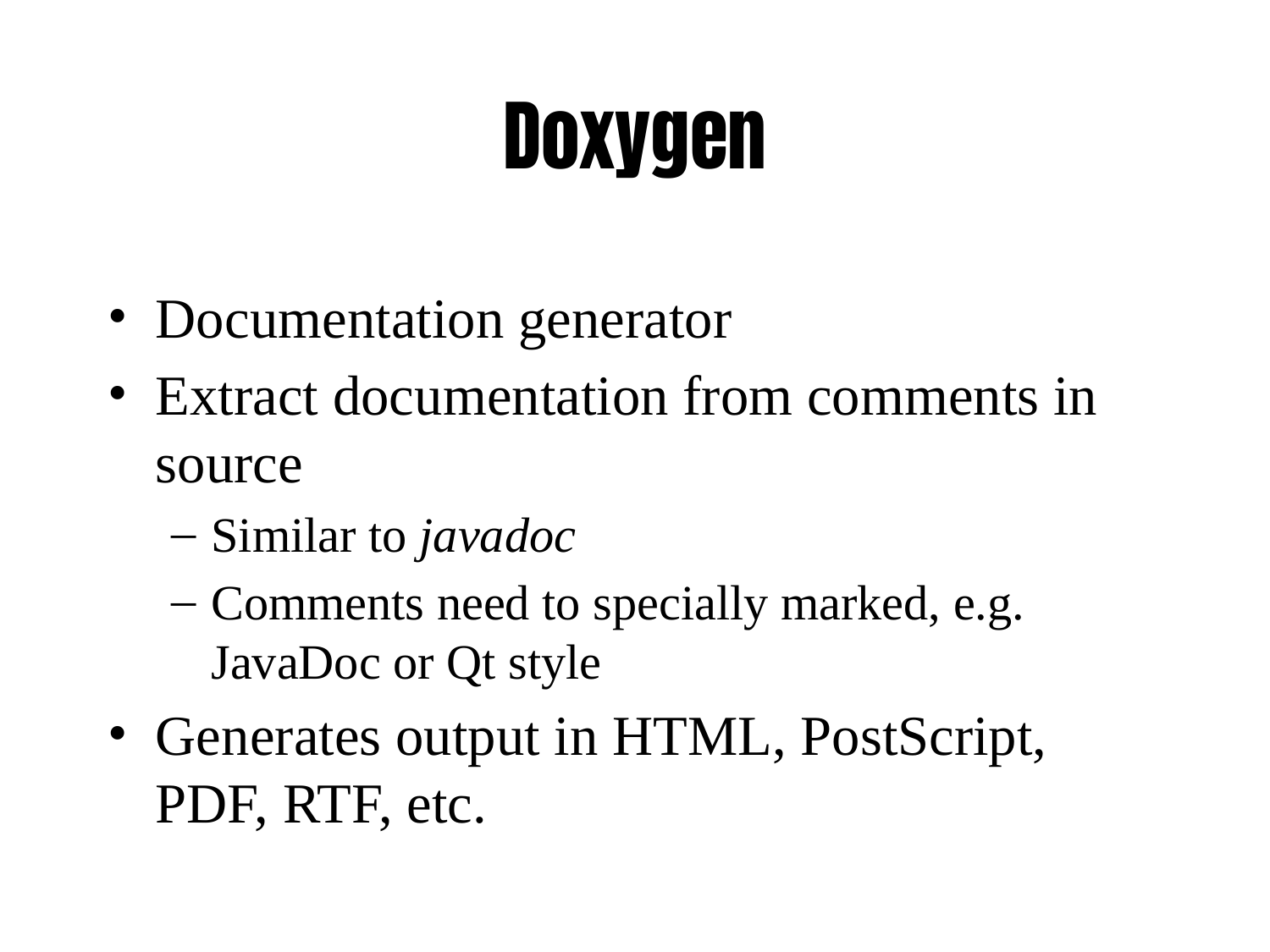

# Doxygen
Documentation generator
Extract documentation from comments in source
Similar to javadoc
Comments need to specially marked, e.g. JavaDoc or Qt style
Generates output in HTML, PostScript, PDF, RTF, etc.